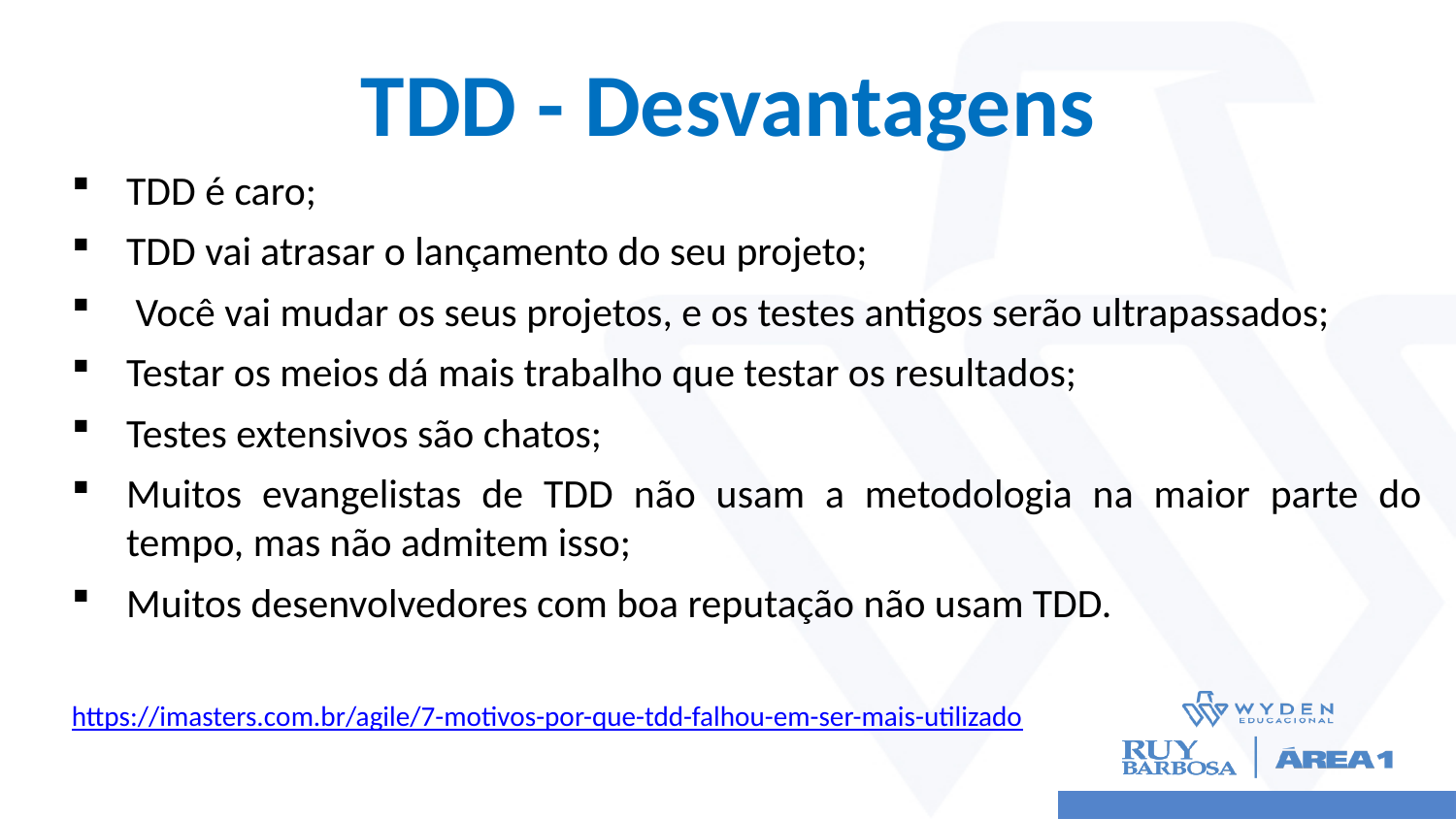

# TDD - Desvantagens

TDD é caro;
TDD vai atrasar o lançamento do seu projeto;
 Você vai mudar os seus projetos, e os testes antigos serão ultrapassados;
Testar os meios dá mais trabalho que testar os resultados;
Testes extensivos são chatos;
Muitos evangelistas de TDD não usam a metodologia na maior parte do tempo, mas não admitem isso;
Muitos desenvolvedores com boa reputação não usam TDD.

https://imasters.com.br/agile/7-motivos-por-que-tdd-falhou-em-ser-mais-utilizado